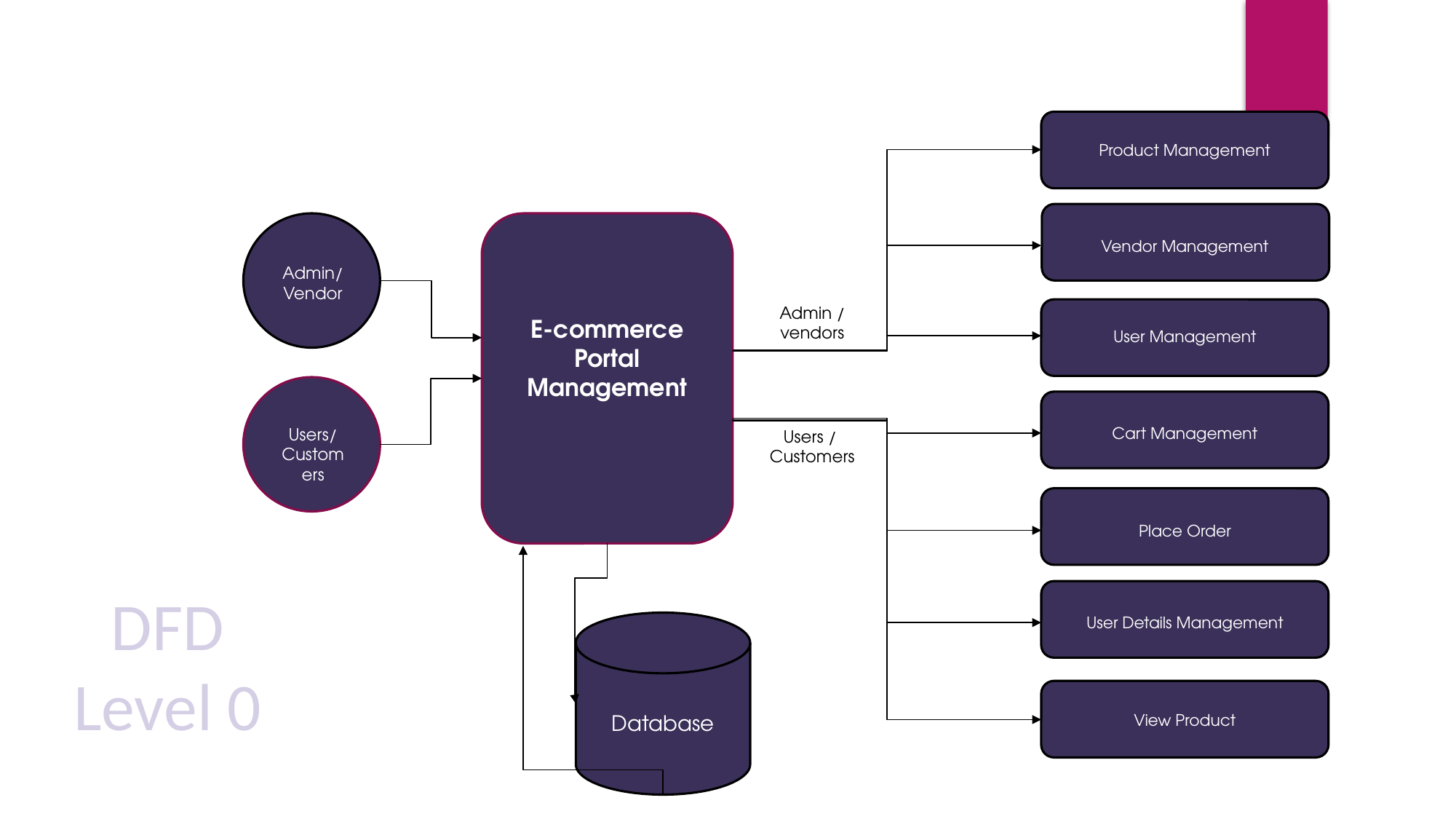

Product Management

Vendor Management
Admin/ Vendor
Admin / vendors

E-commerce Portal Management
User Management

Cart Management
Users/ Customers
Users /
Customers

Place Order
DFD
Level 0

User Details Management

View Product
Database